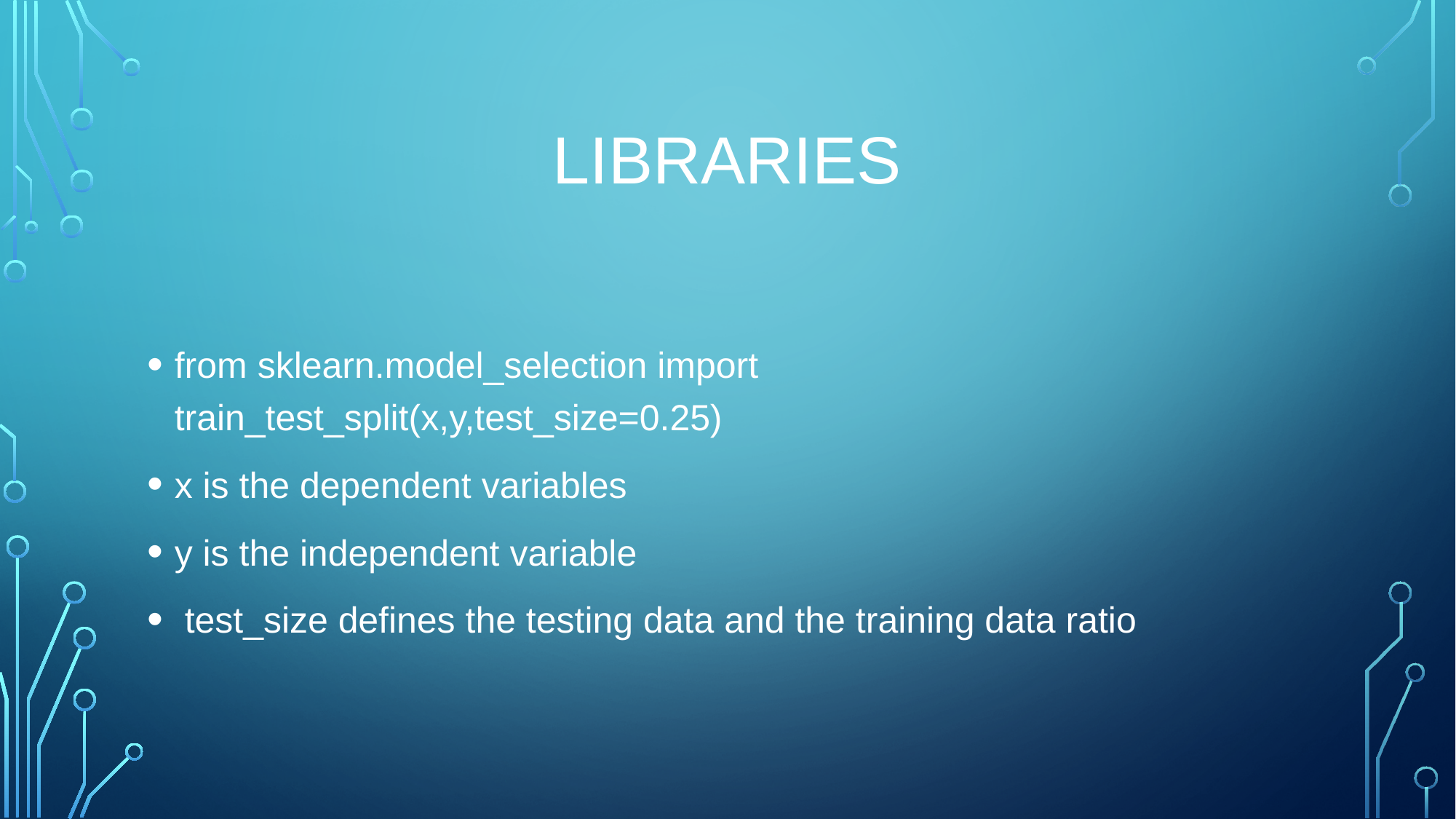

# Libraries

from sklearn.model_selection import train_test_split(x,y,test_size=0.25)
x is the dependent variables
y is the independent variable
 test_size defines the testing data and the training data ratio